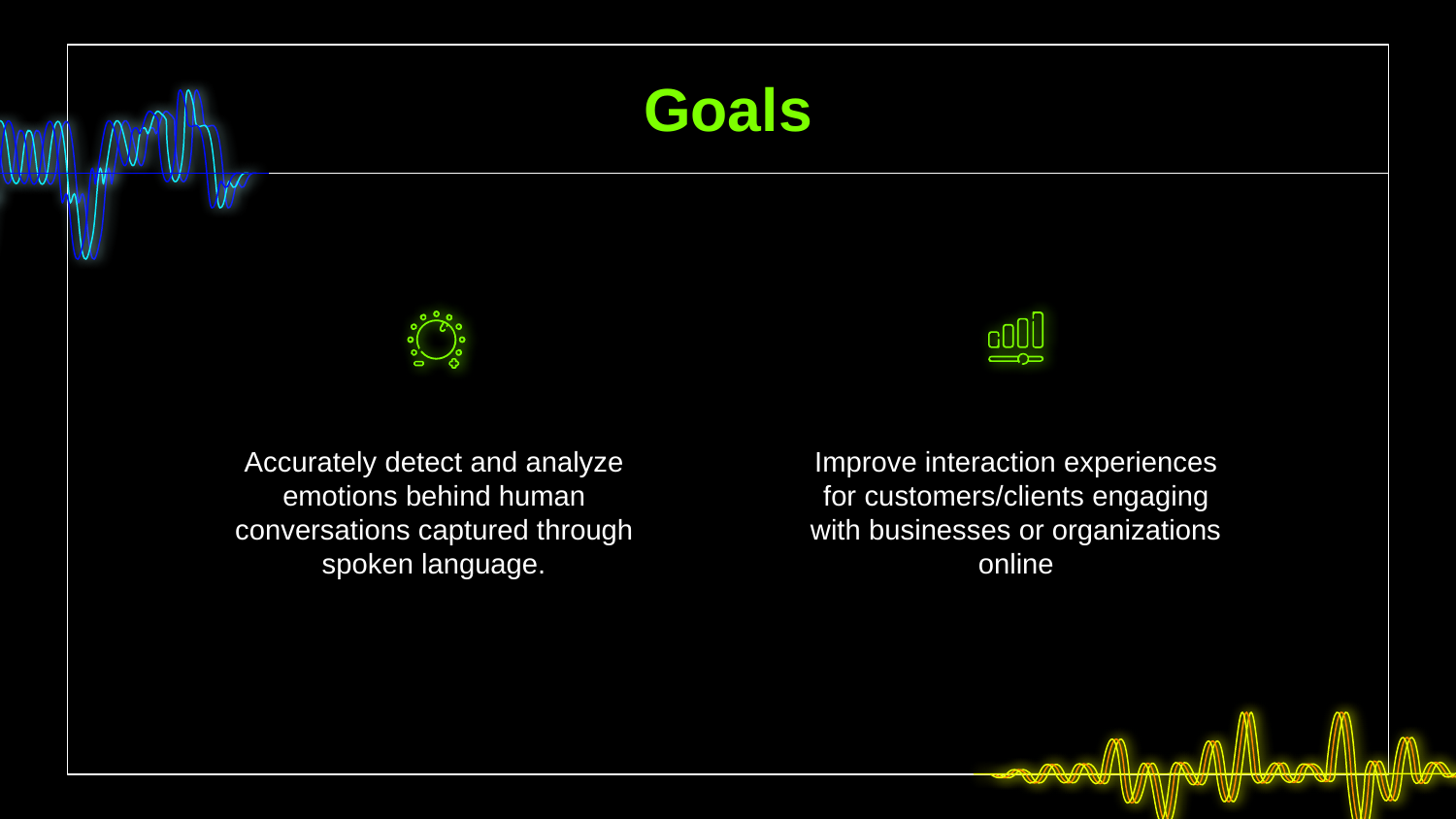

# Goals

Accurately detect and analyze emotions behind human conversations captured through spoken language.
Improve interaction experiences for customers/clients engaging with businesses or organizations online